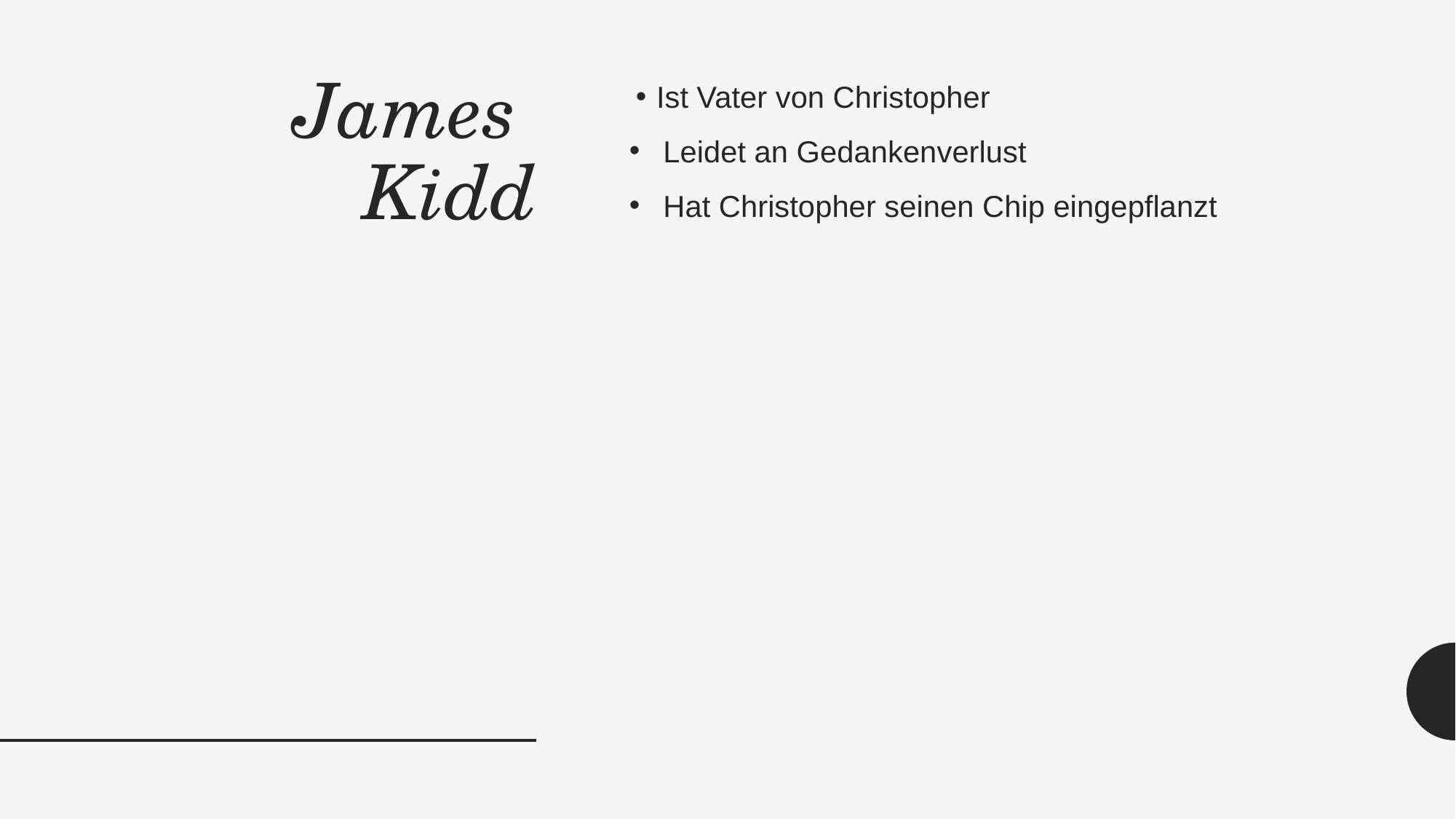

# James Kidd
Ist Vater von Christopher
Leidet an Gedankenverlust
Hat Christopher seinen Chip eingepflanzt